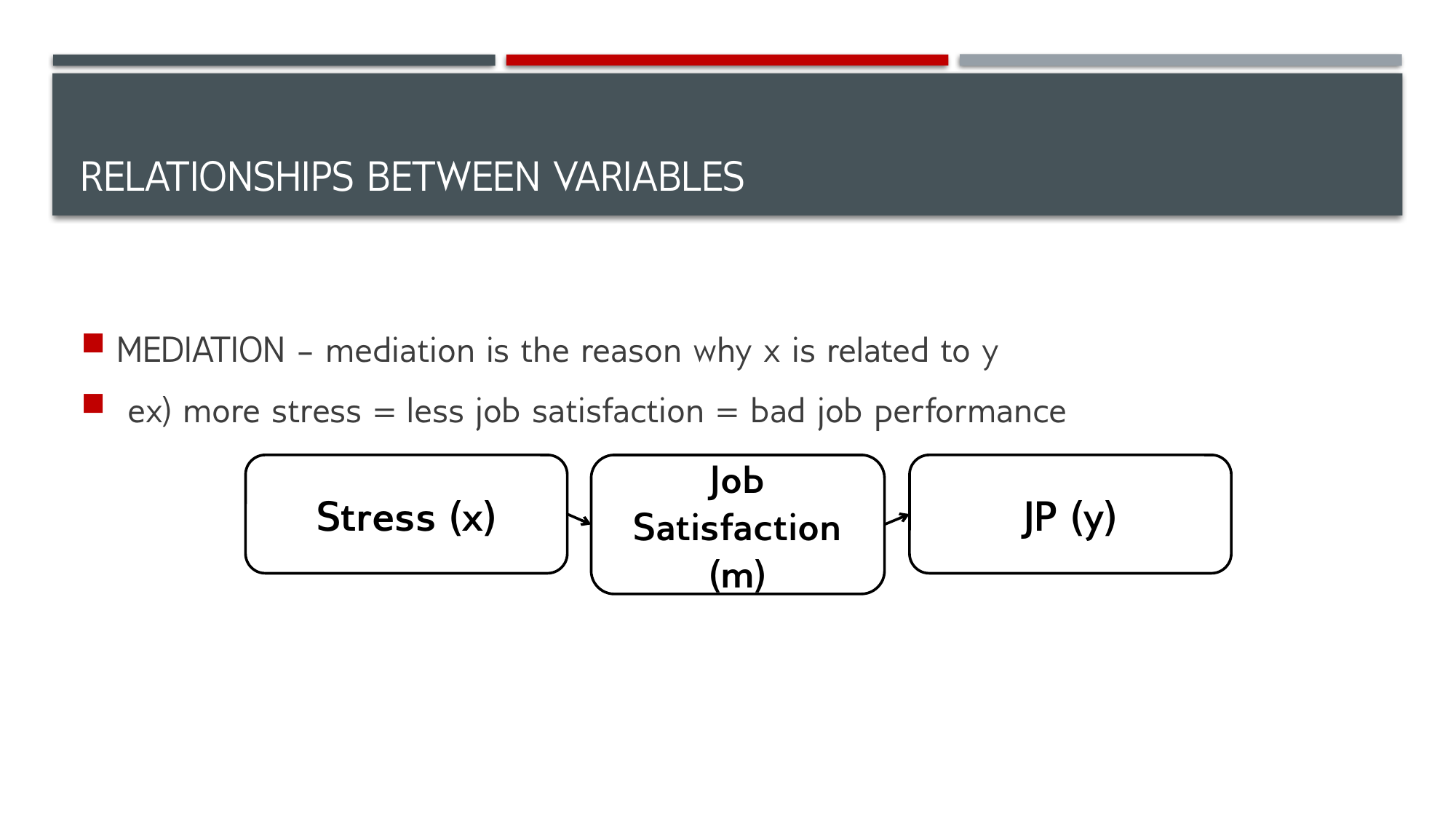

# Relationships Between Variables

MEDIATION – mediation is the reason why x is related to y
 ex) more stress = less job satisfaction = bad job performance
Stress (x)
Job Satisfaction (m)
JP (y)